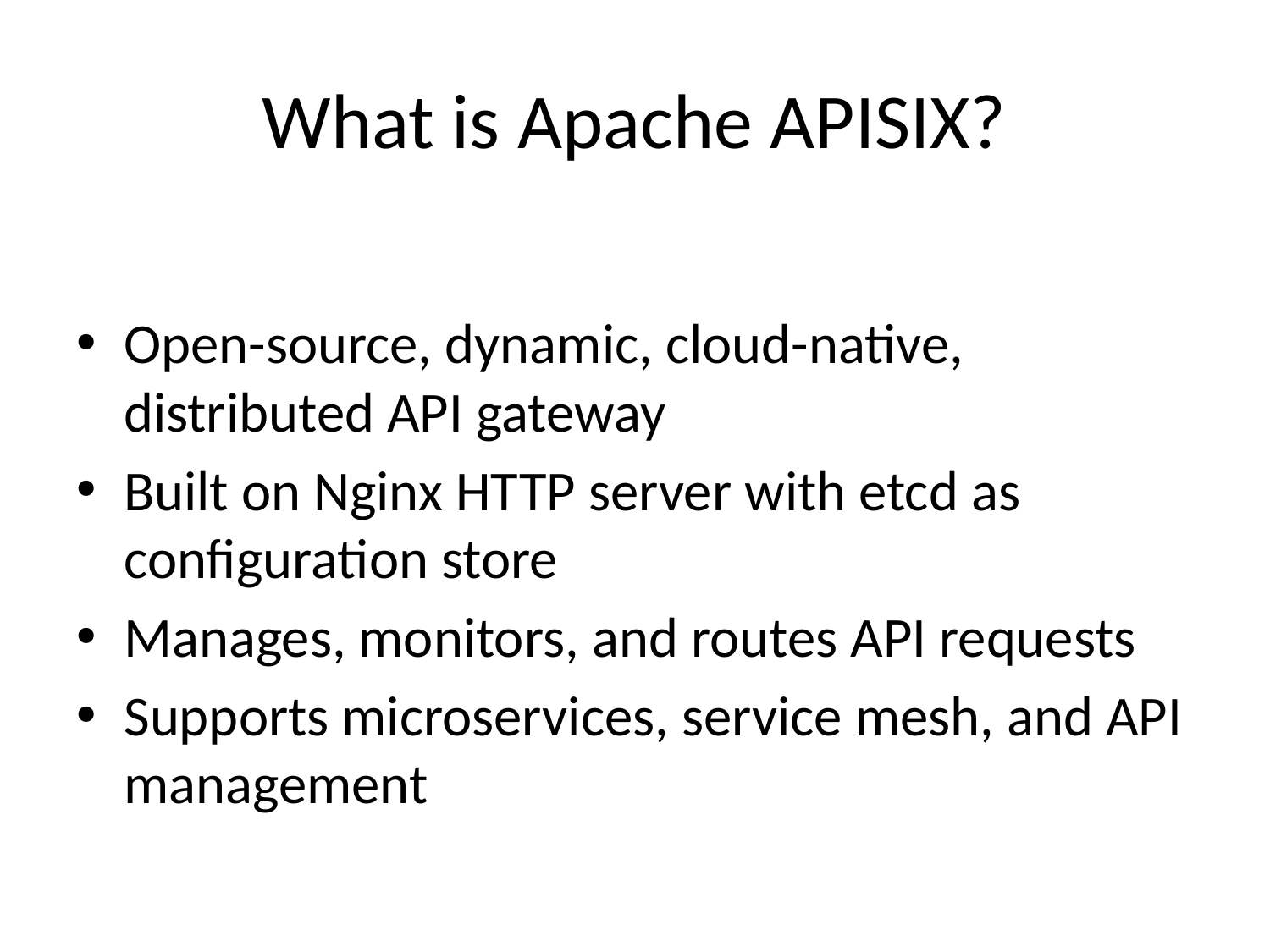

# What is Apache APISIX?

Open-source, dynamic, cloud-native, distributed API gateway
Built on Nginx HTTP server with etcd as configuration store
Manages, monitors, and routes API requests
Supports microservices, service mesh, and API management